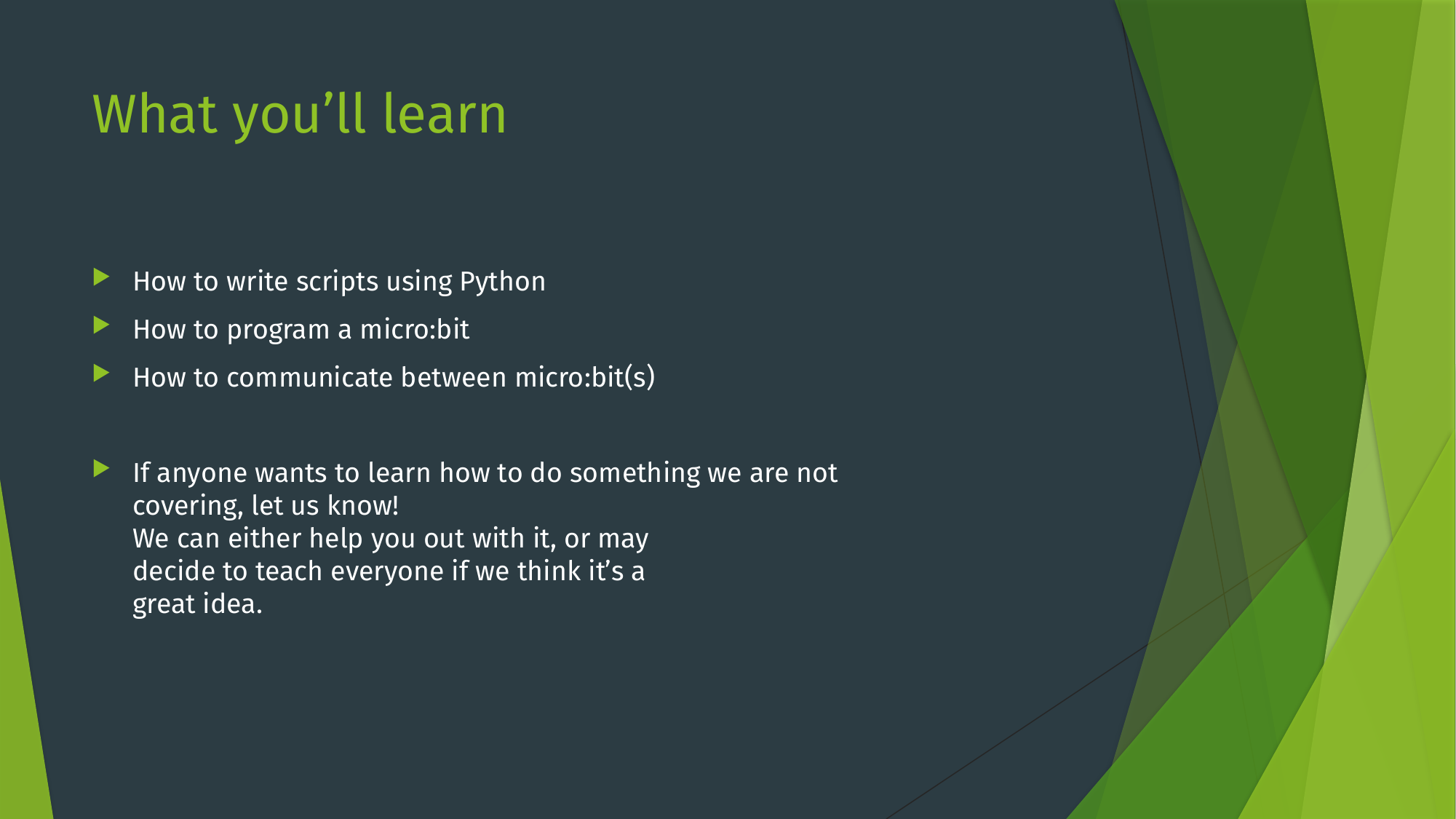

# What you’ll learn
How to write scripts using Python
How to program a micro:bit
How to communicate between micro:bit(s)

If anyone wants to learn how to do something we are not
covering, let us know!
We can either help you out with it, or may
decide to teach everyone if we think it’s a
great idea.